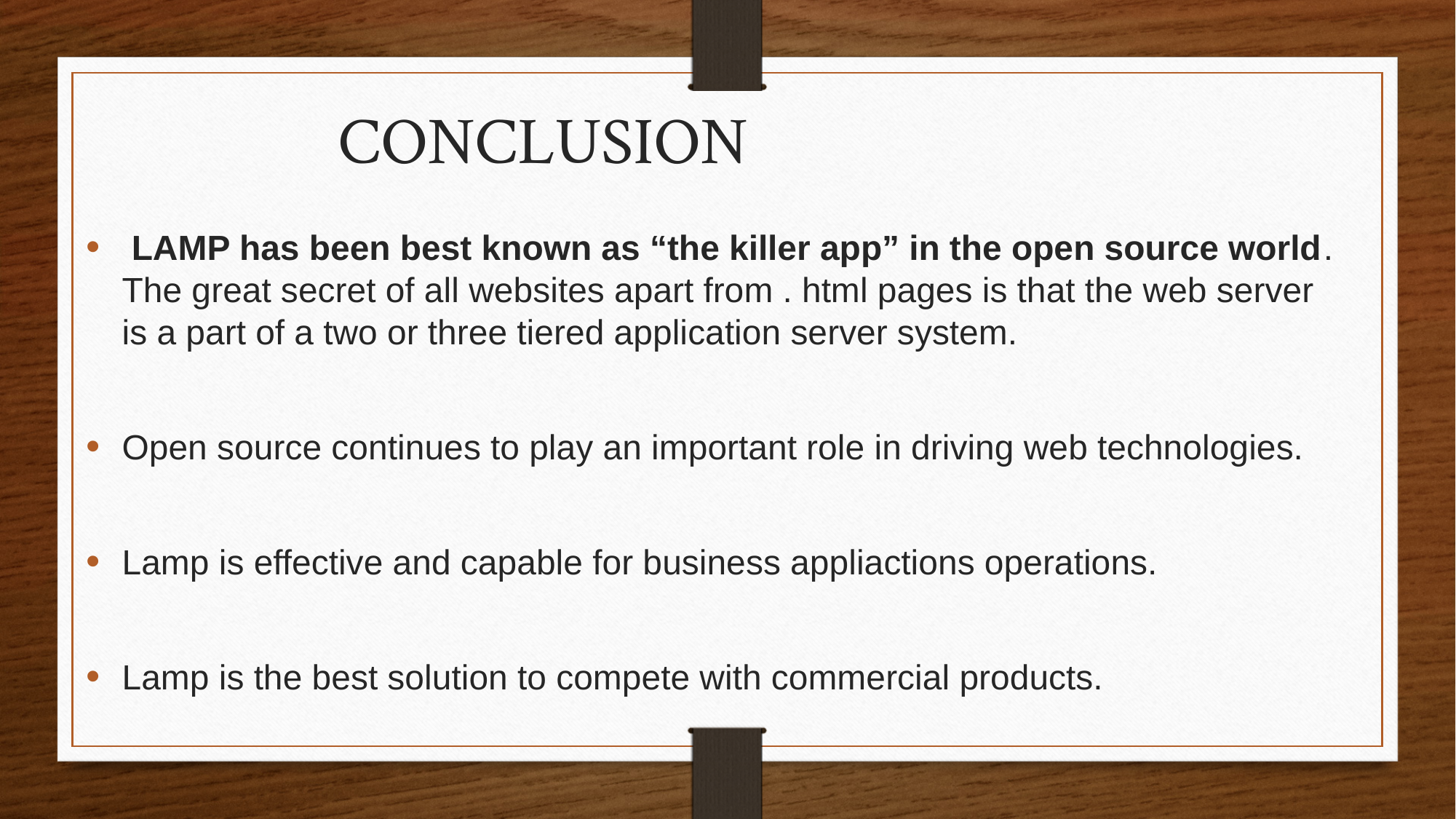

CONCLUSION
 LAMP has been best known as “the killer app” in the open source world. The great secret of all websites apart from . html pages is that the web server is a part of a two or three tiered application server system.

Open source continues to play an important role in driving web technologies.

Lamp is effective and capable for business appliactions operations.

Lamp is the best solution to compete with commercial products.